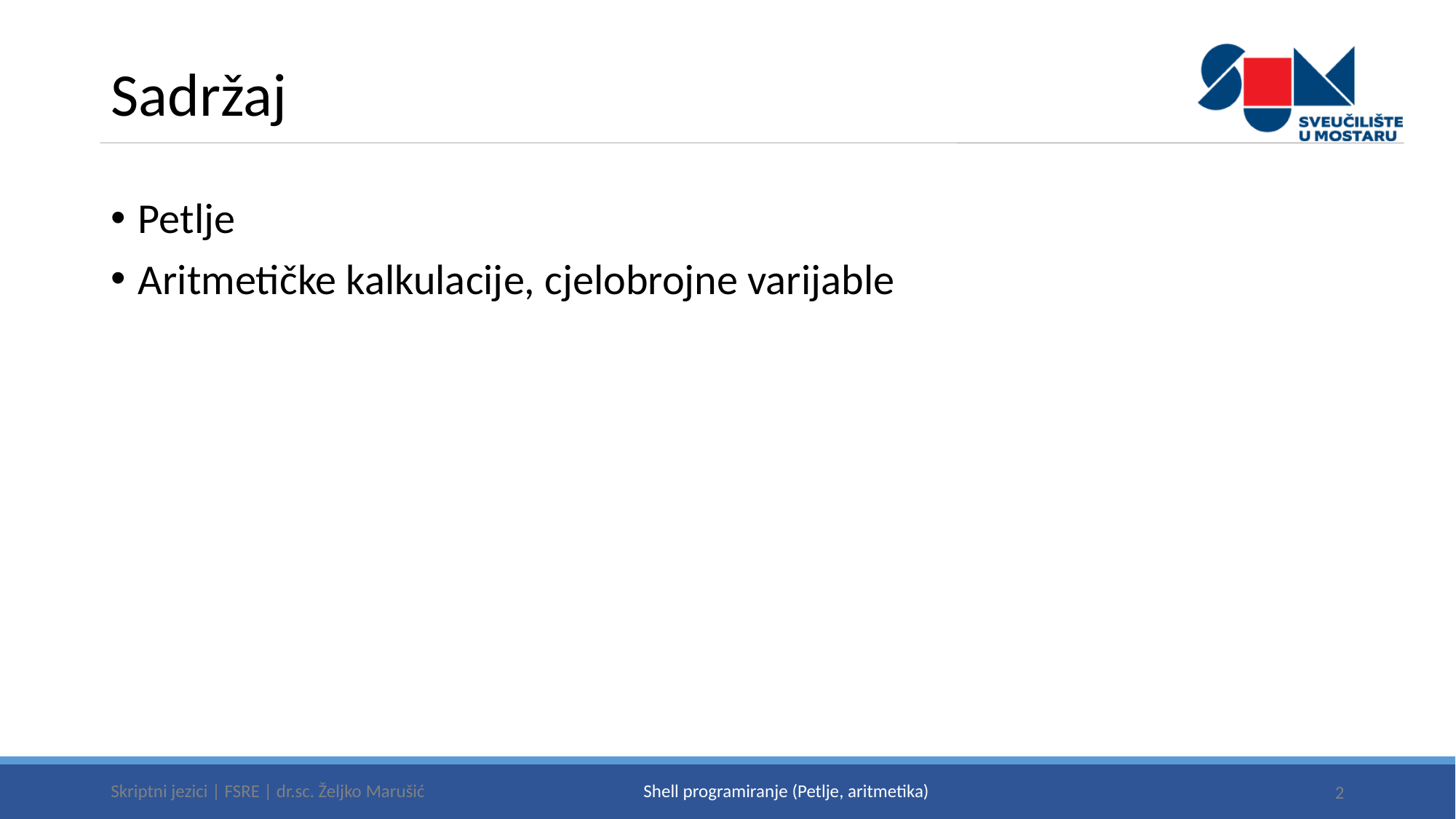

# Sadržaj
Petlje
Aritmetičke kalkulacije, cjelobrojne varijable

Skriptni jezici | FSRE | dr.sc. Željko Marušić
2